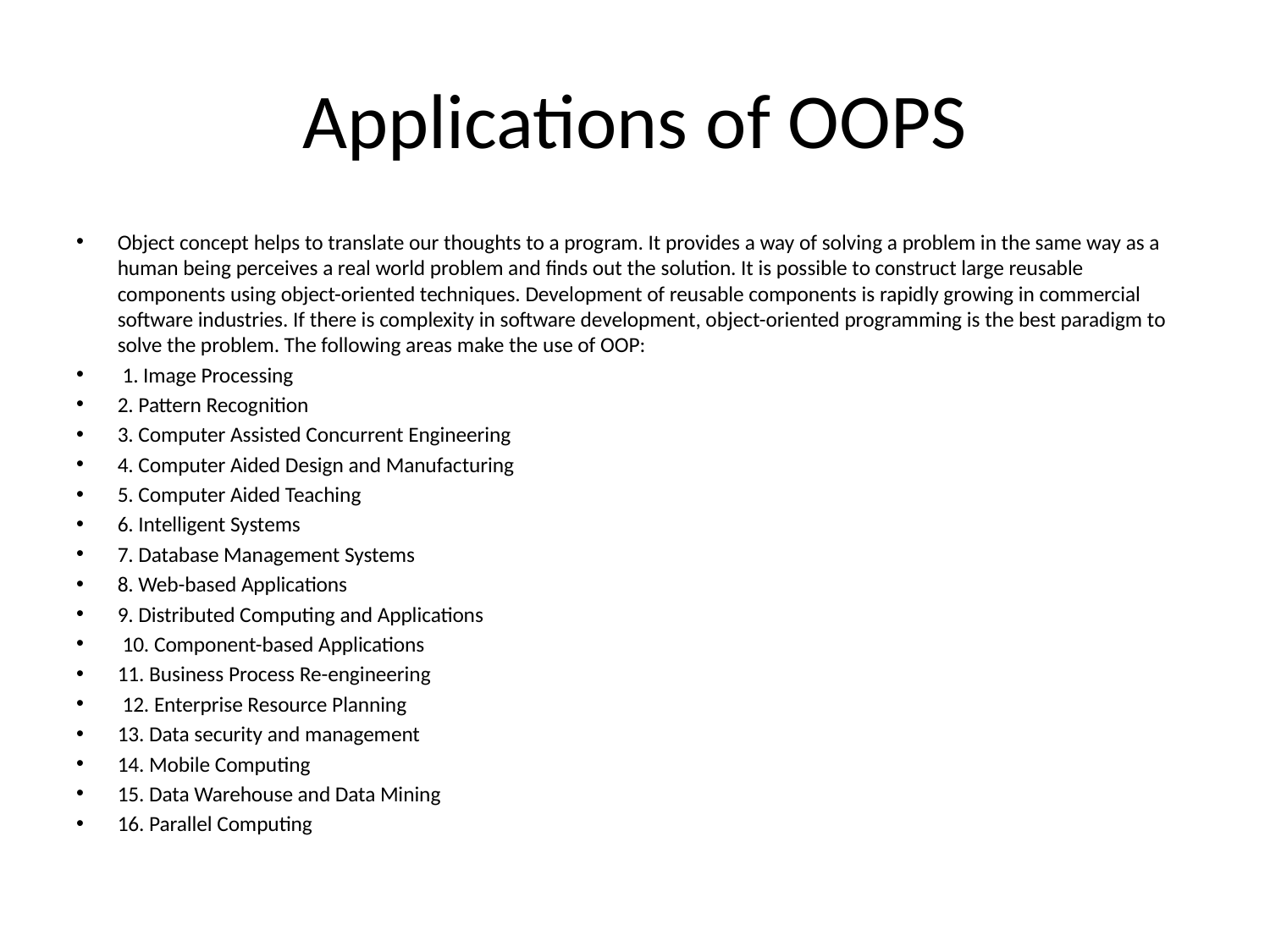

# Applications of OOPS
Object concept helps to translate our thoughts to a program. It provides a way of solving a problem in the same way as a human being perceives a real world problem and finds out the solution. It is possible to construct large reusable components using object-oriented techniques. Development of reusable components is rapidly growing in commercial software industries. If there is complexity in software development, object-oriented programming is the best paradigm to solve the problem. The following areas make the use of OOP:
 1. Image Processing
2. Pattern Recognition
3. Computer Assisted Concurrent Engineering
4. Computer Aided Design and Manufacturing
5. Computer Aided Teaching
6. Intelligent Systems
7. Database Management Systems
8. Web-based Applications
9. Distributed Computing and Applications
 10. Component-based Applications
11. Business Process Re-engineering
 12. Enterprise Resource Planning
13. Data security and management
14. Mobile Computing
15. Data Warehouse and Data Mining
16. Parallel Computing